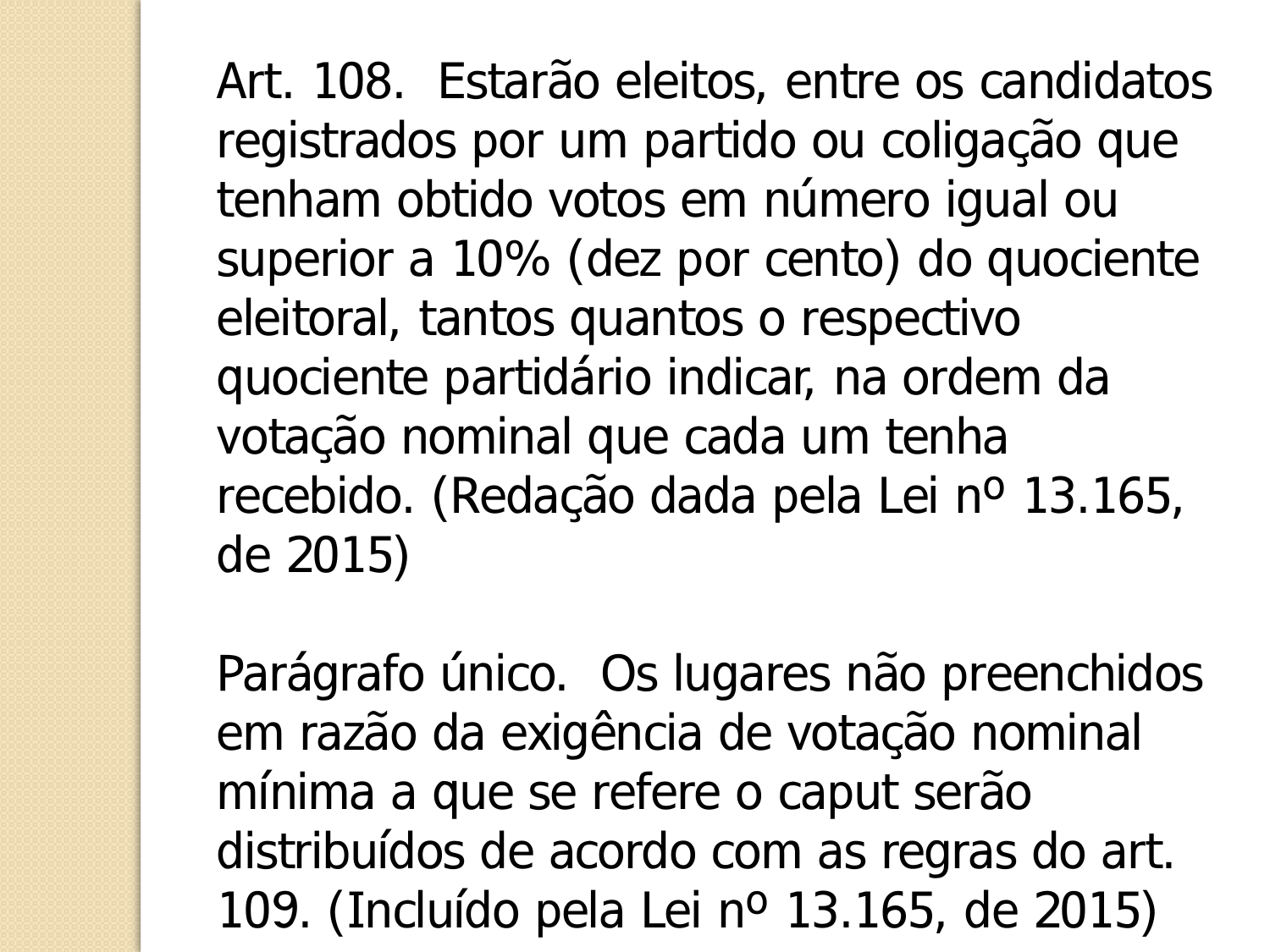

Art. 108.  Estarão eleitos, entre os candidatos registrados por um partido ou coligação que tenham obtido votos em número igual ou superior a 10% (dez por cento) do quociente eleitoral, tantos quantos o respectivo quociente partidário indicar, na ordem da votação nominal que cada um tenha recebido. (Redação dada pela Lei nº 13.165, de 2015)

Parágrafo único.  Os lugares não preenchidos em razão da exigência de votação nominal mínima a que se refere o caput serão distribuídos de acordo com as regras do art. 109. (Incluído pela Lei nº 13.165, de 2015)